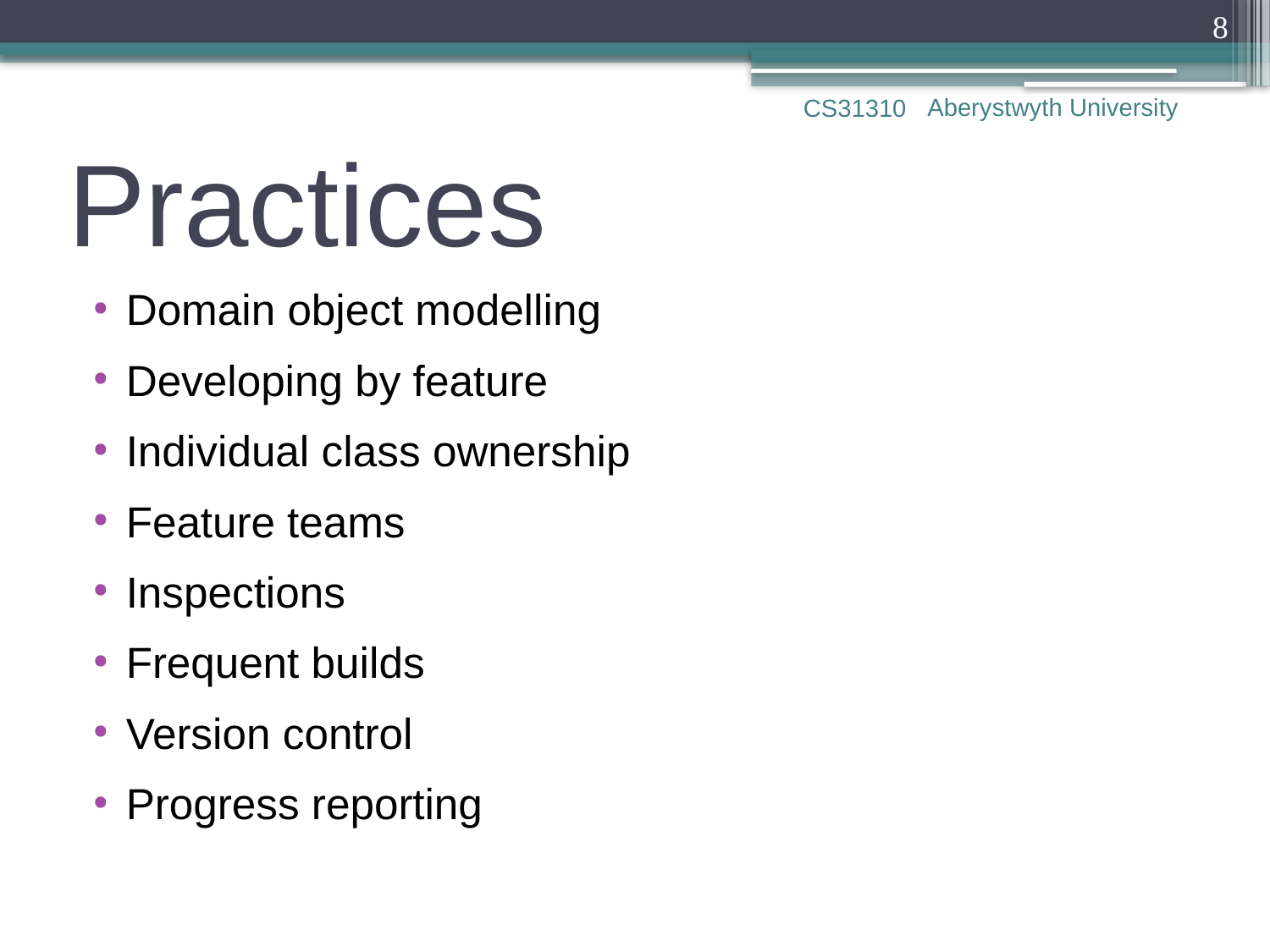

8
Aberystwyth University
CS31310
# Practices
Domain object modelling
Developing by feature
Individual class ownership
Feature teams
Inspections
Frequent builds
Version control
Progress reporting